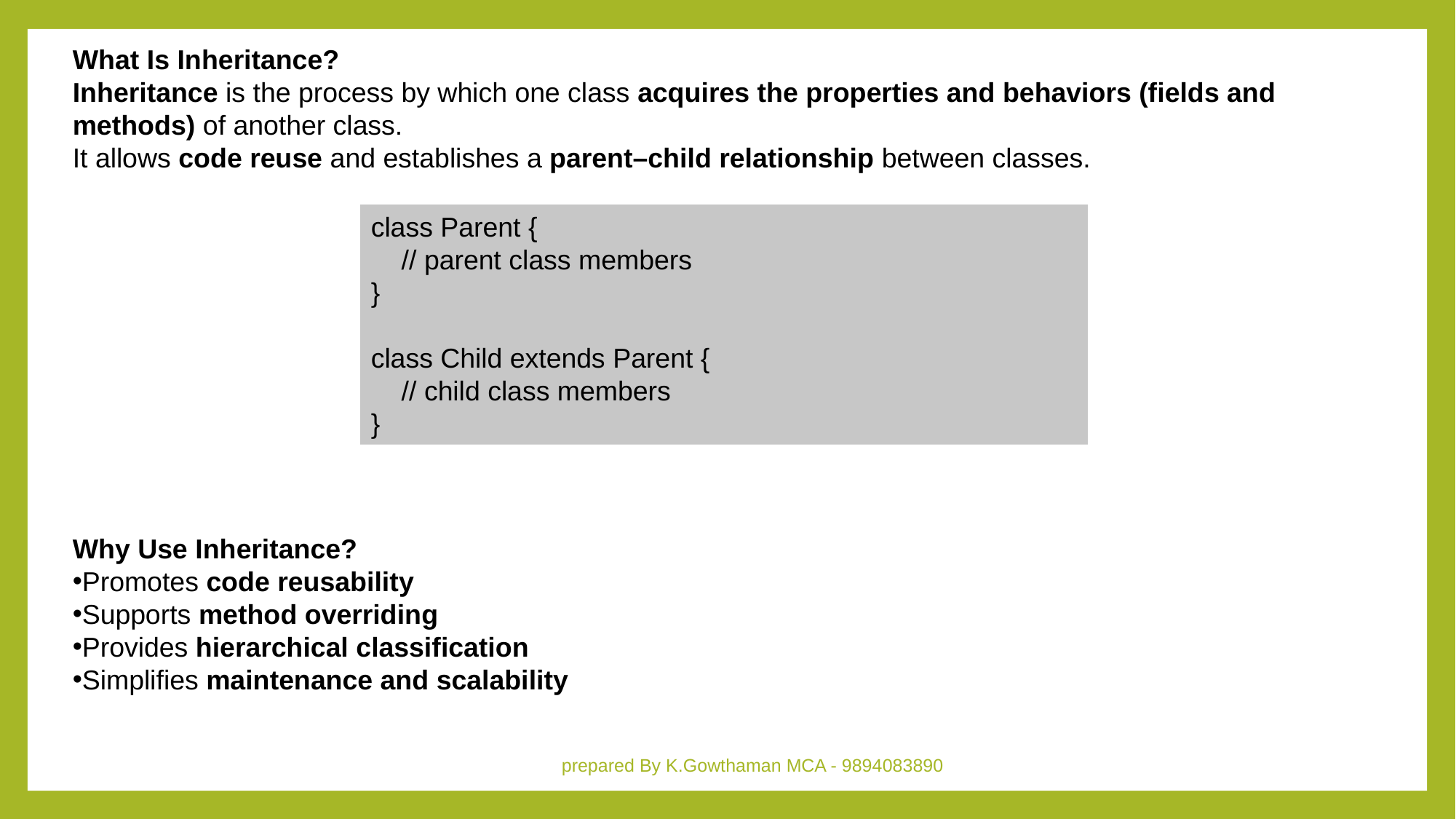

What Is Inheritance?
Inheritance is the process by which one class acquires the properties and behaviors (fields and methods) of another class.
It allows code reuse and establishes a parent–child relationship between classes.
class Parent {
    // parent class members
}

class Child extends Parent {
    // child class members
}
Why Use Inheritance?
Promotes code reusability
Supports method overriding
Provides hierarchical classification
Simplifies maintenance and scalability
prepared By K.Gowthaman MCA - 9894083890